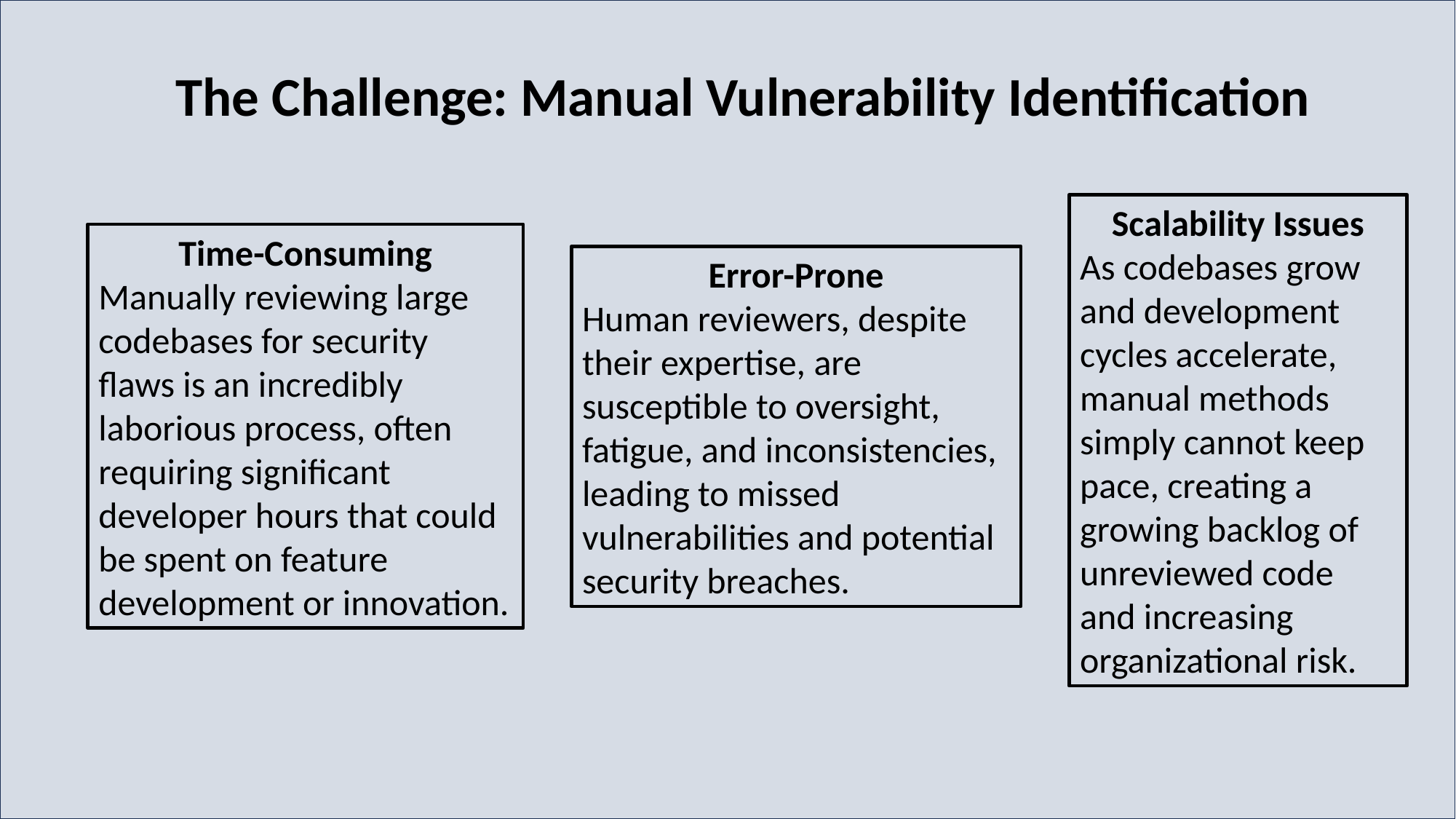

The Challenge: Manual Vulnerability Identification

Scalability Issues
As codebases grow and development cycles accelerate, manual methods simply cannot keep pace, creating a growing backlog of unreviewed code and increasing organizational risk.
Time-Consuming
Manually reviewing large codebases for security flaws is an incredibly laborious process, often requiring significant developer hours that could be spent on feature development or innovation.
Error-Prone
Human reviewers, despite their expertise, are susceptible to oversight, fatigue, and inconsistencies, leading to missed vulnerabilities and potential security breaches.